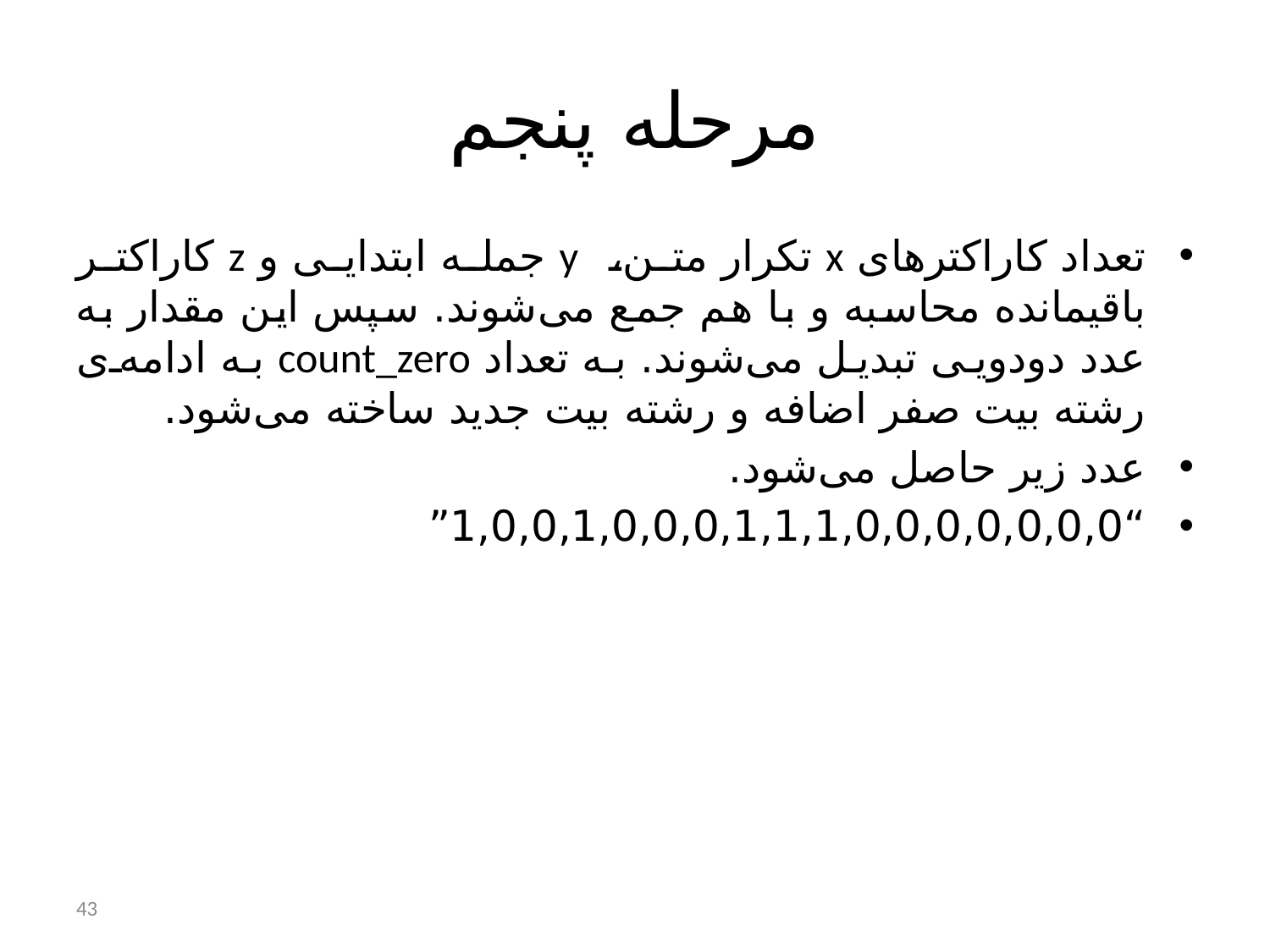

# مرحله پنجم
تعداد کاراکترهای x تکرار متن، y جمله ابتدایی و z کاراکتر باقیمانده محاسبه و با هم جمع می‌شوند. سپس این مقدار به عدد دودویی تبدیل می‌شوند. به تعداد count_zero به ادامه‌ی رشته بیت صفر اضافه و رشته بیت جدید ساخته می‌شود.
عدد زیر حاصل می‌شود.
“1,0,0,1,0,0,0,1,1,1,0,0,0,0,0,0,0”
43